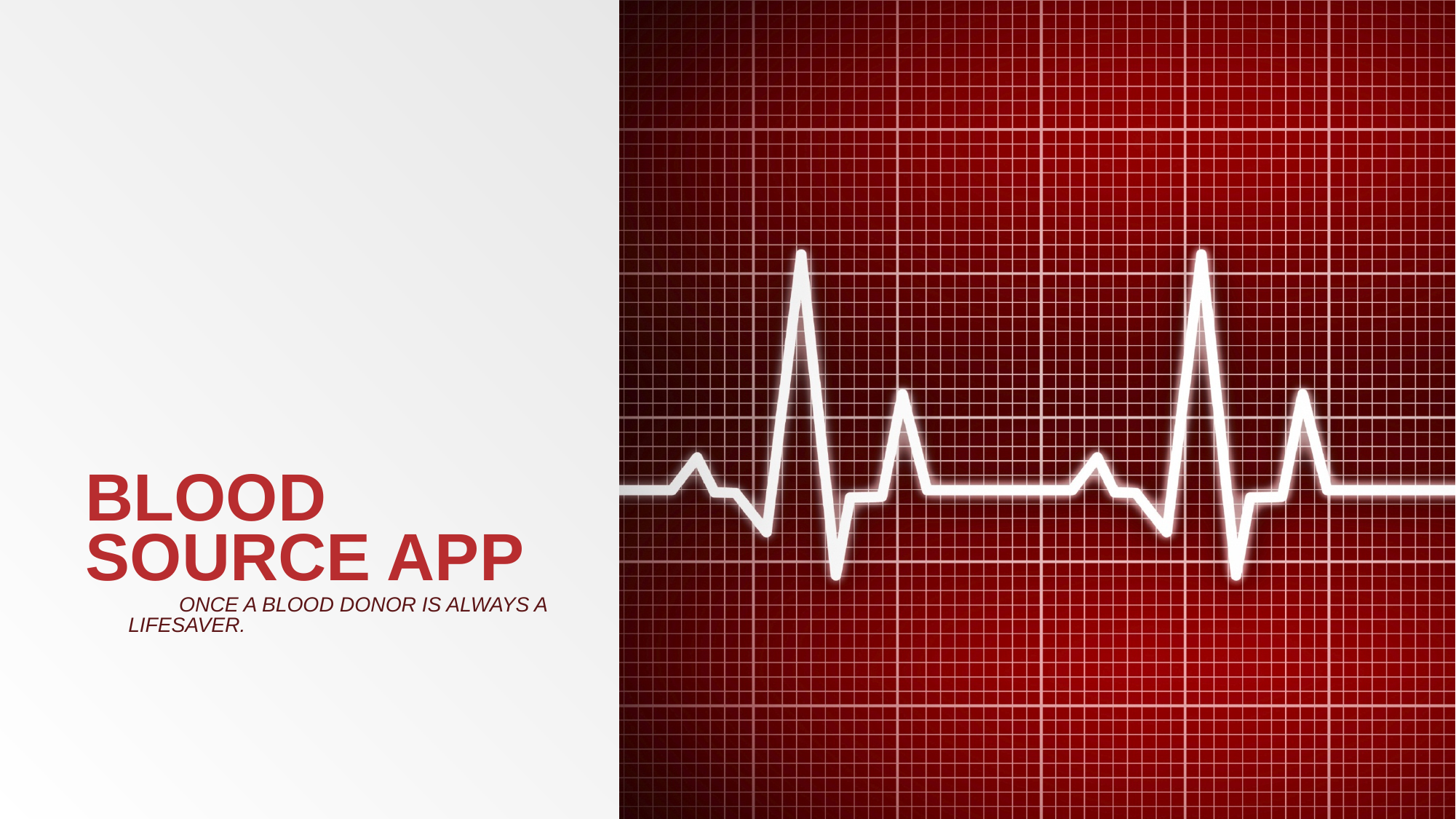

# BLOOD SOURCE APP
         ONCE A BLOOD DONOR IS ALWAYS A LIFESAVER.